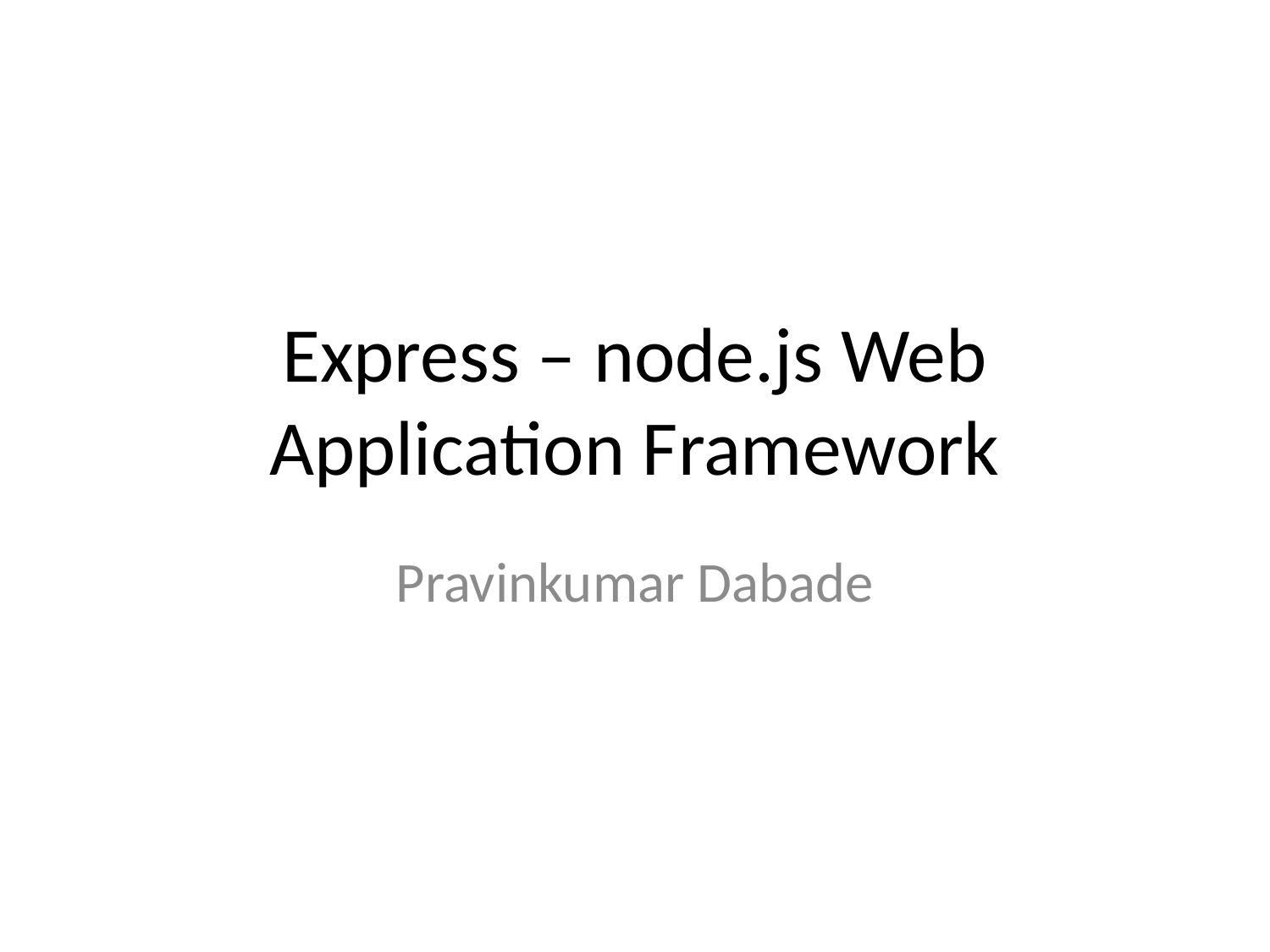

# Express – node.js Web Application Framework
Pravinkumar Dabade